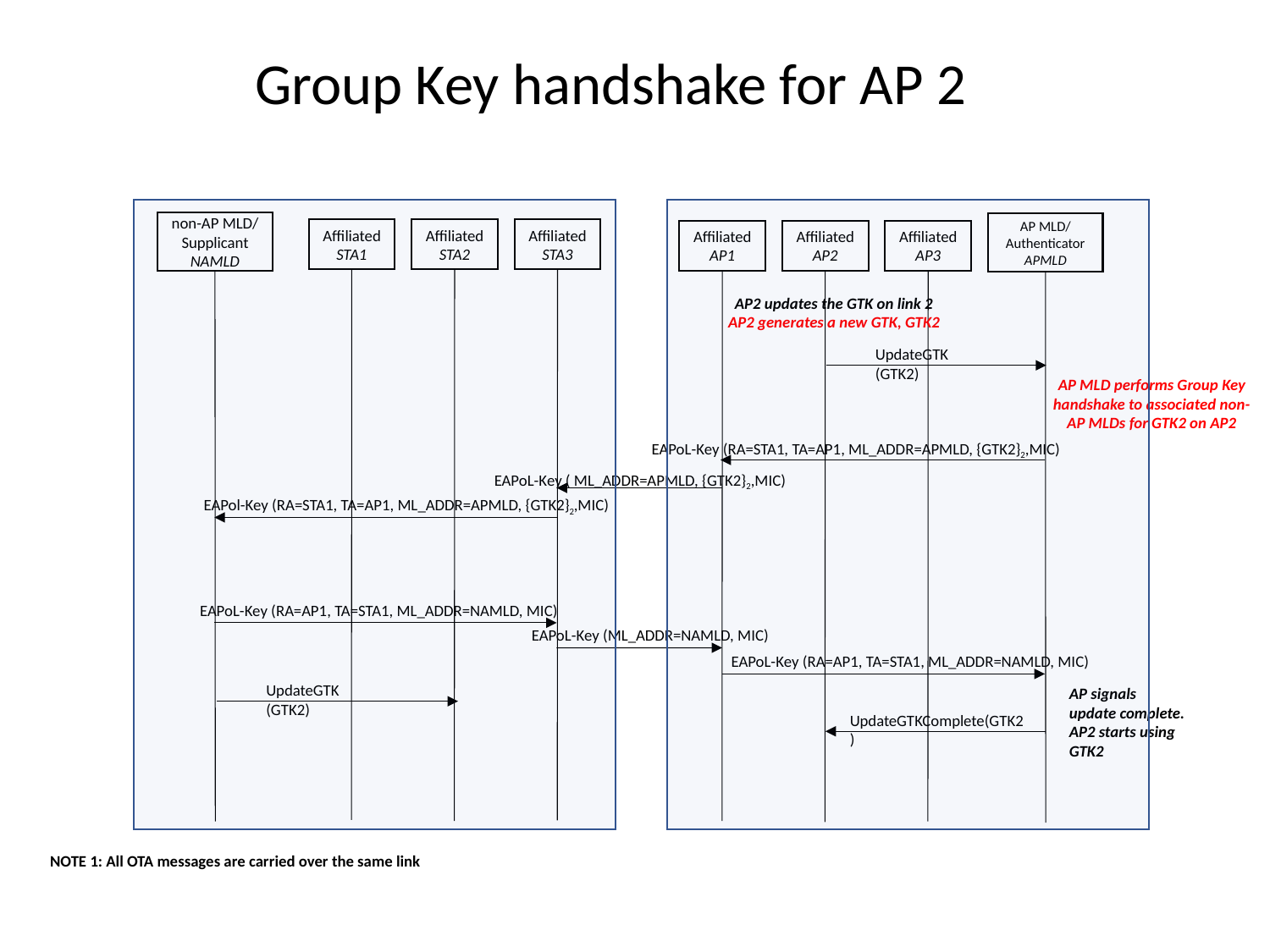

# Group Key handshake for AP 2

non-AP MLD/ Supplicant
NAMLD
AP MLD/ Authenticator
APMLD
Affiliated STA1
Affiliated STA2
Affiliated STA3
Affiliated AP1
Affiliated AP2
Affiliated AP3
AP2 updates the GTK on link 2
AP2 generates a new GTK, GTK2
UpdateGTK (GTK2)
AP MLD performs Group Key handshake to associated non-AP MLDs for GTK2 on AP2
EAPoL-Key (RA=STA1, TA=AP1, ML_ADDR=APMLD, {GTK2}2,MIC)
EAPoL-Key ( ML_ADDR=APMLD, {GTK2}2,MIC)
EAPol-Key (RA=STA1, TA=AP1, ML_ADDR=APMLD, {GTK2}2,MIC)
EAPoL-Key (RA=AP1, TA=STA1, ML_ADDR=NAMLD, MIC)
EAPoL-Key (ML_ADDR=NAMLD, MIC)
EAPoL-Key (RA=AP1, TA=STA1, ML_ADDR=NAMLD, MIC)
UpdateGTK (GTK2)
AP signals update complete. AP2 starts using GTK2
UpdateGTKComplete(GTK2)
NOTE 1: All OTA messages are carried over the same link